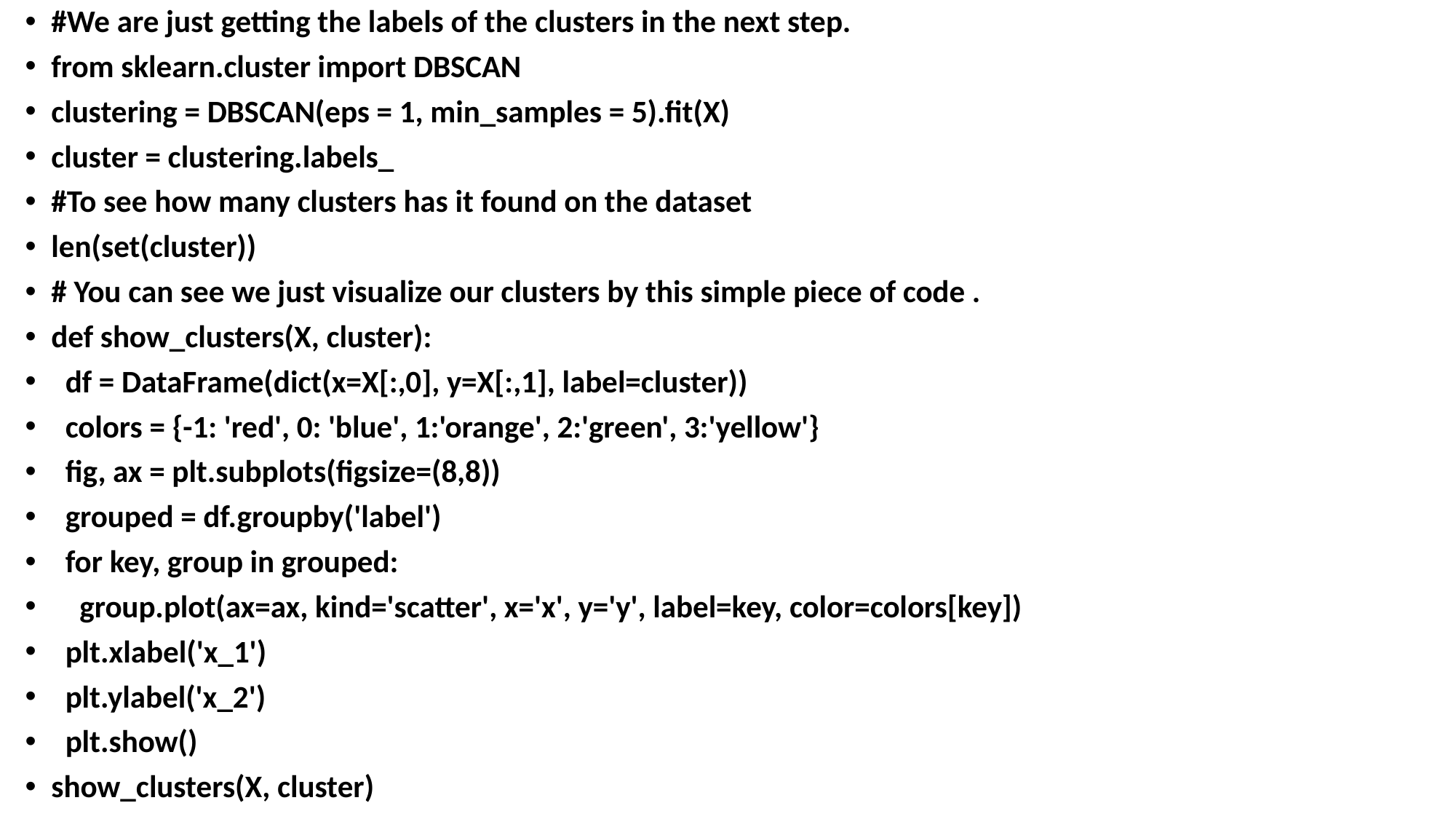

#We are just getting the labels of the clusters in the next step.
from sklearn.cluster import DBSCAN
clustering = DBSCAN(eps = 1, min_samples = 5).fit(X)
cluster = clustering.labels_
#To see how many clusters has it found on the dataset
len(set(cluster))
# You can see we just visualize our clusters by this simple piece of code .
def show_clusters(X, cluster):
  df = DataFrame(dict(x=X[:,0], y=X[:,1], label=cluster))
  colors = {-1: 'red', 0: 'blue', 1:'orange', 2:'green', 3:'yellow'}
  fig, ax = plt.subplots(figsize=(8,8))
  grouped = df.groupby('label')
  for key, group in grouped:
    group.plot(ax=ax, kind='scatter', x='x', y='y', label=key, color=colors[key])
  plt.xlabel('x_1')
  plt.ylabel('x_2')
  plt.show()
show_clusters(X, cluster)